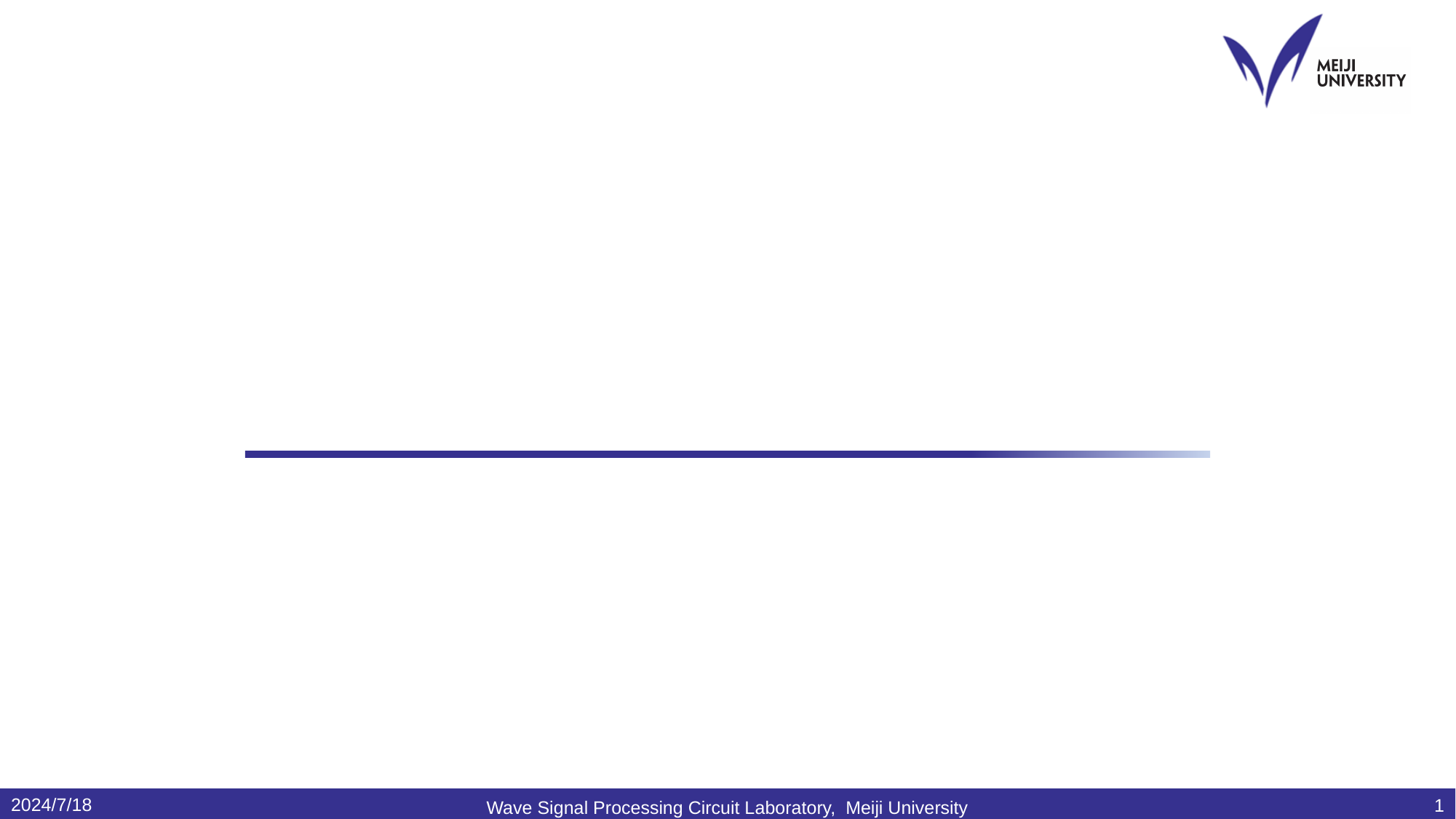

#

2024/7/18
1
Wave Signal Processing Circuit Laboratory,  Meiji University